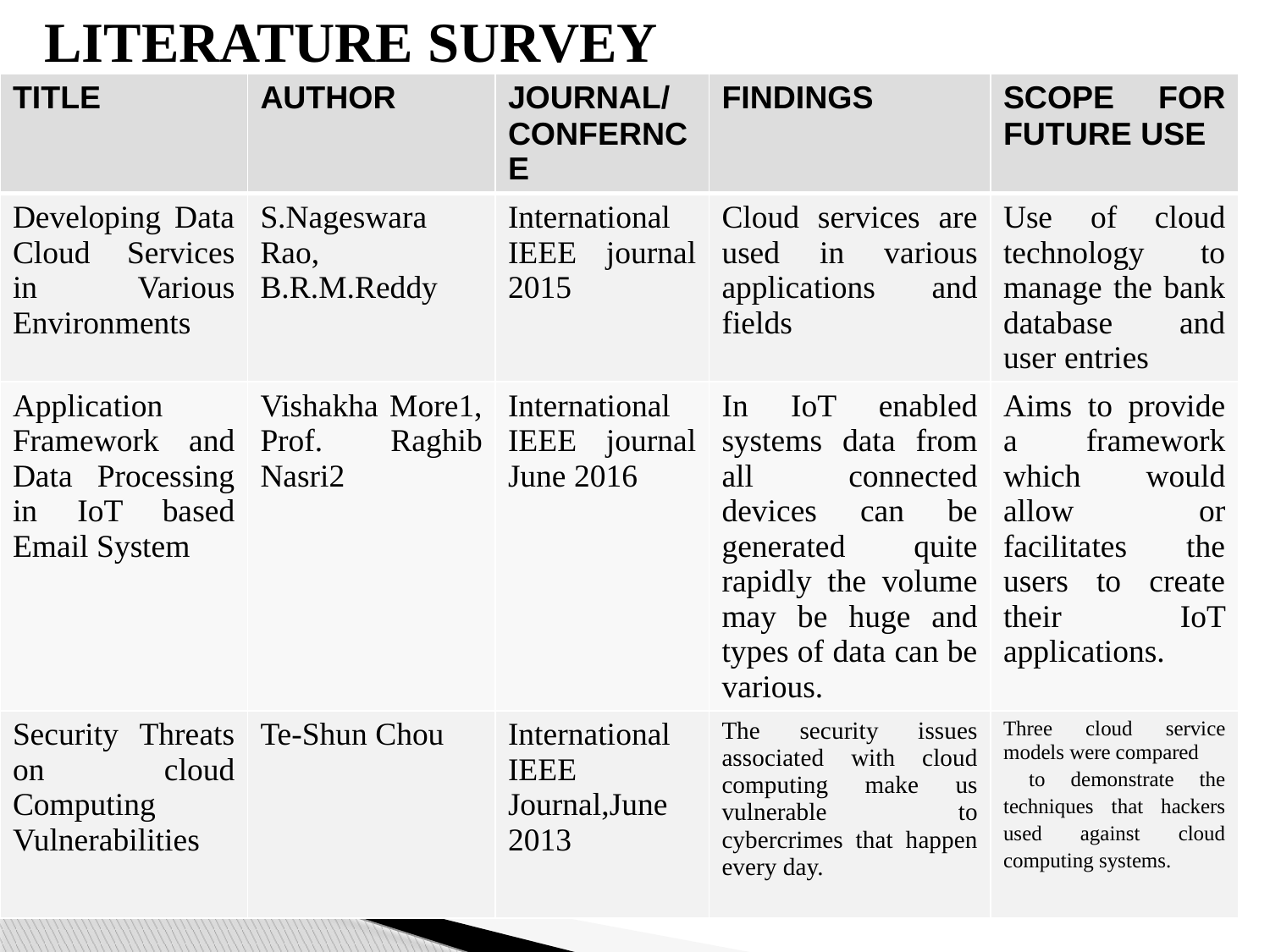

LITERATURE SURVEY
| TITLE | AUTHOR | JOURNAL/CONFERNCE | FINDINGS | SCOPE FOR FUTURE USE |
| --- | --- | --- | --- | --- |
| Developing Data Cloud Services in Various Environments | S.Nageswara Rao, B.R.M.Reddy | International IEEE journal 2015 | Cloud services are used in various applications and fields | Use of cloud technology to manage the bank database and user entries |
| Application Framework and Data Processing in IoT based Email System | Vishakha More1, Prof. Raghib Nasri2 | International IEEE journal June 2016 | In IoT enabled systems data from all connected devices can be generated quite rapidly the volume may be huge and types of data can be various. | Aims to provide a framework which would allow or facilitates the users to create their IoT applications. |
| Security Threats on cloud Computing Vulnerabilities | Te-Shun Chou | International IEEE Journal,June 2013 | The security issues associated with cloud computing make us vulnerable to cybercrimes that happen every day. | Three cloud service models were compared to demonstrate the techniques that hackers used against cloud computing systems. |